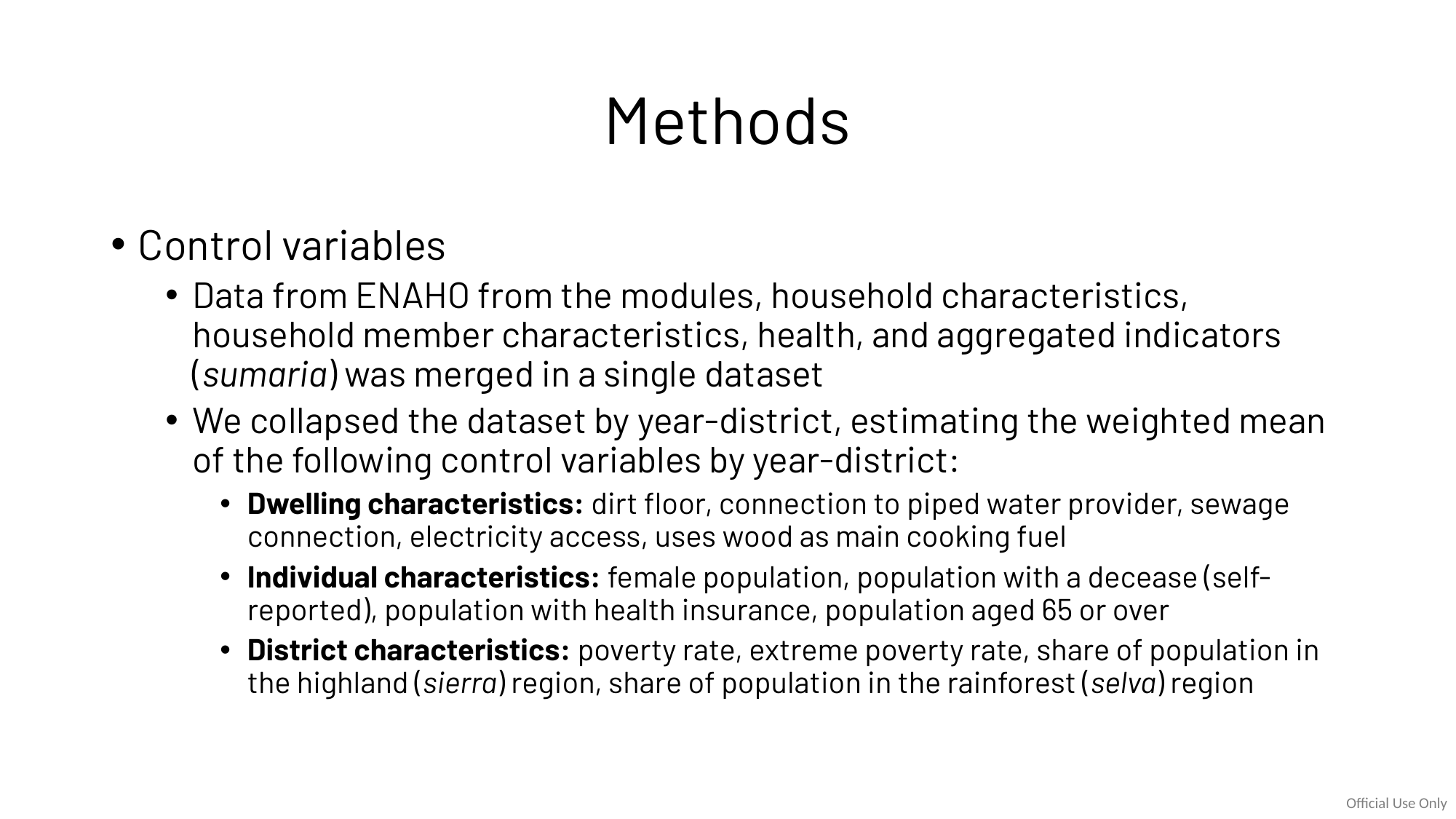

# Methods
Control variables
Data from ENAHO from the modules, household characteristics, household member characteristics, health, and aggregated indicators (sumaria) was merged in a single dataset
We collapsed the dataset by year-district, estimating the weighted mean of the following control variables by year-district:
Dwelling characteristics: dirt floor, connection to piped water provider, sewage connection, electricity access, uses wood as main cooking fuel
Individual characteristics: female population, population with a decease (self-reported), population with health insurance, population aged 65 or over
District characteristics: poverty rate, extreme poverty rate, share of population in the highland (sierra) region, share of population in the rainforest (selva) region